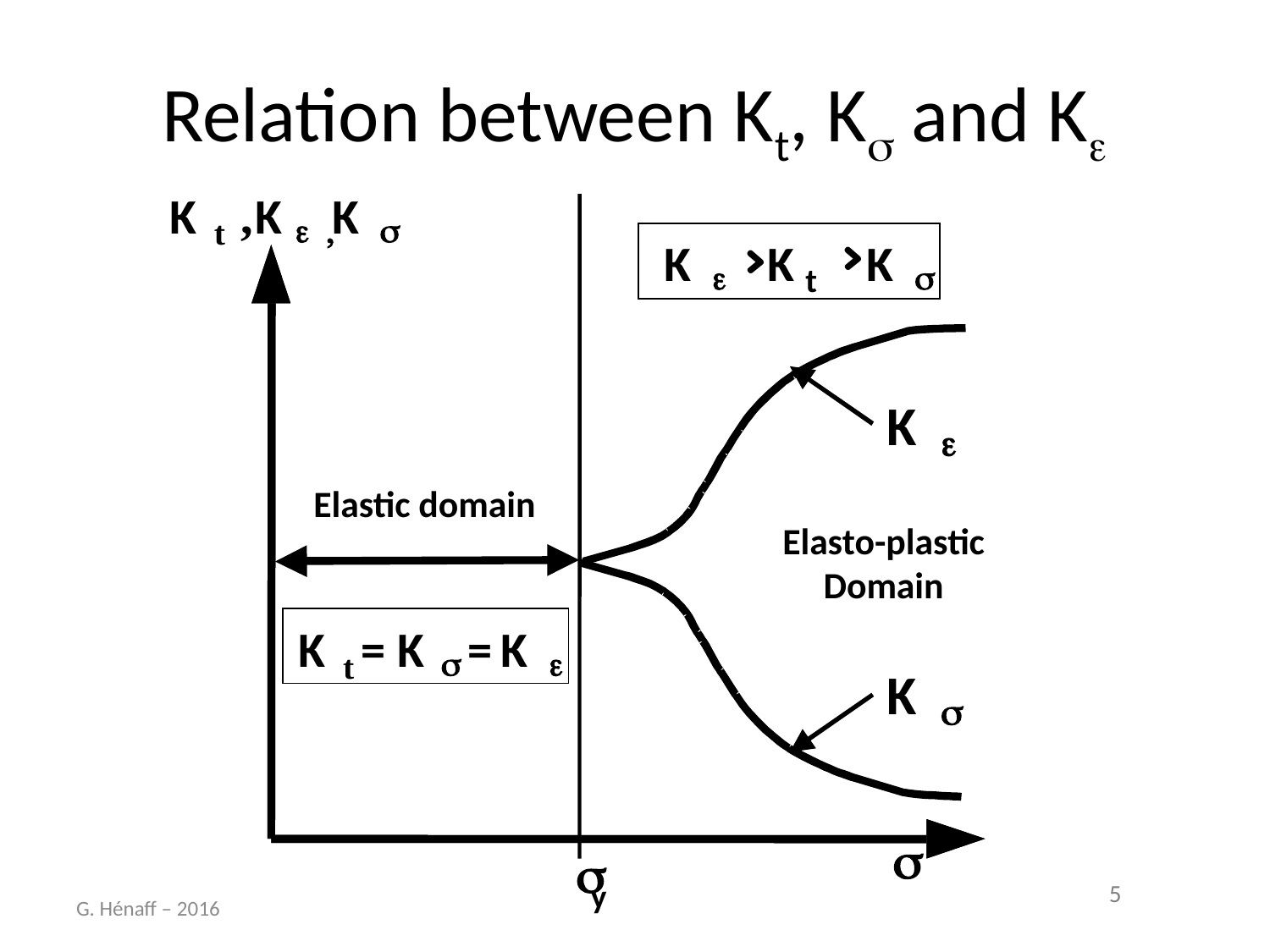

# Relation between Kt, Kσ and Kε

K
,
K
K

ε ,
σ
t

>
>
K
K
K

ε
σ
t

K
ε

Elastic domain

Elasto-plastic
Domain

K
=
K
=
K
σ
ε
t

K
σ

σ

σ

y

G. Hénaff – 2016